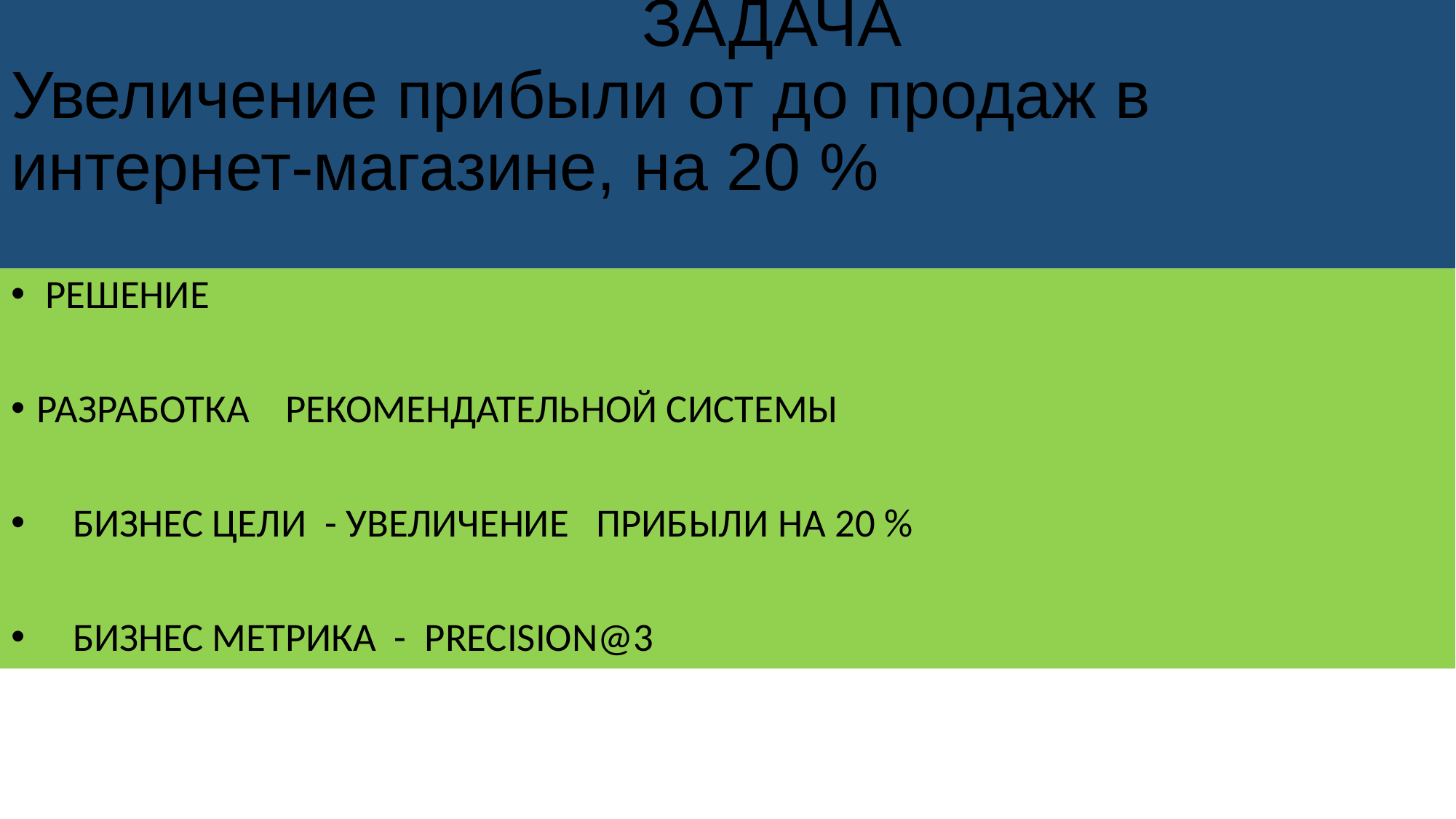

# ЗАДАЧА Увеличение прибыли от до продаж в интернет-магазине, на 20 %
 РЕШЕНИЕ

РАЗРАБОТКА    РЕКОМЕНДАТЕЛЬНОЙ СИСТЕМЫ

    БИЗНЕС ЦЕЛИ  - УВЕЛИЧЕНИЕ   ПРИБЫЛИ НА 20 %

    БИЗНЕС МЕТРИКА  -  PRECISION@3